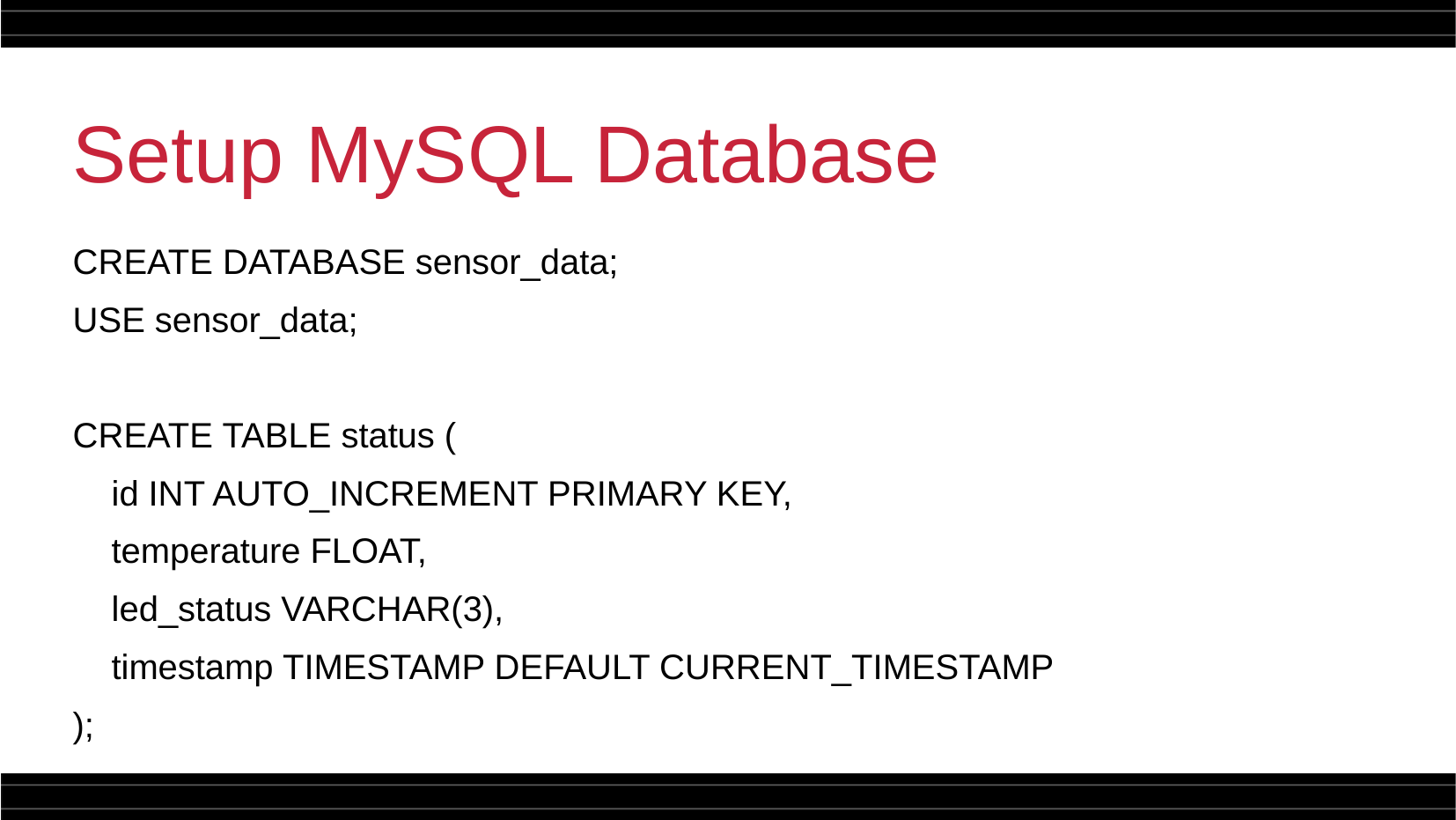

Setup MySQL Database
CREATE DATABASE sensor_data;
USE sensor_data;

CREATE TABLE status (
    id INT AUTO_INCREMENT PRIMARY KEY,
    temperature FLOAT,
    led_status VARCHAR(3),
    timestamp TIMESTAMP DEFAULT CURRENT_TIMESTAMP
);